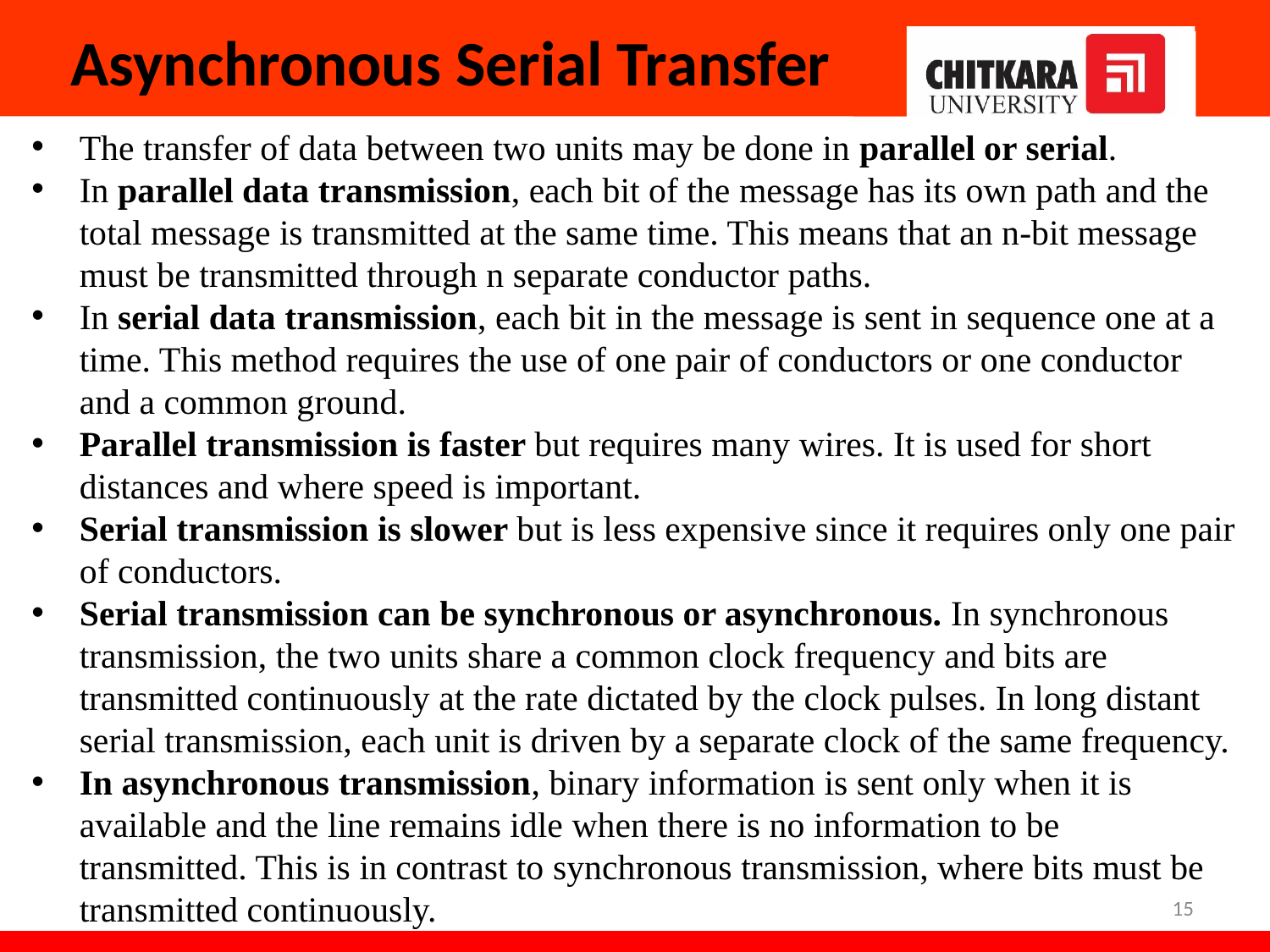

Asynchronous Serial Transfer
The transfer of data between two units may be done in parallel or serial.
In parallel data transmission, each bit of the message has its own path and the total message is transmitted at the same time. This means that an n-bit message must be transmitted through n separate conductor paths.
In serial data transmission, each bit in the message is sent in sequence one at a time. This method requires the use of one pair of conductors or one conductor and a common ground.
Parallel transmission is faster but requires many wires. It is used for short distances and where speed is important.
Serial transmission is slower but is less expensive since it requires only one pair of conductors.
Serial transmission can be synchronous or asynchronous. In synchronous transmission, the two units share a common clock frequency and bits are transmitted continuously at the rate dictated by the clock pulses. In long distant serial transmission, each unit is driven by a separate clock of the same frequency.
In asynchronous transmission, binary information is sent only when it is available and the line remains idle when there is no information to be transmitted. This is in contrast to synchronous transmission, where bits must be transmitted continuously.
15